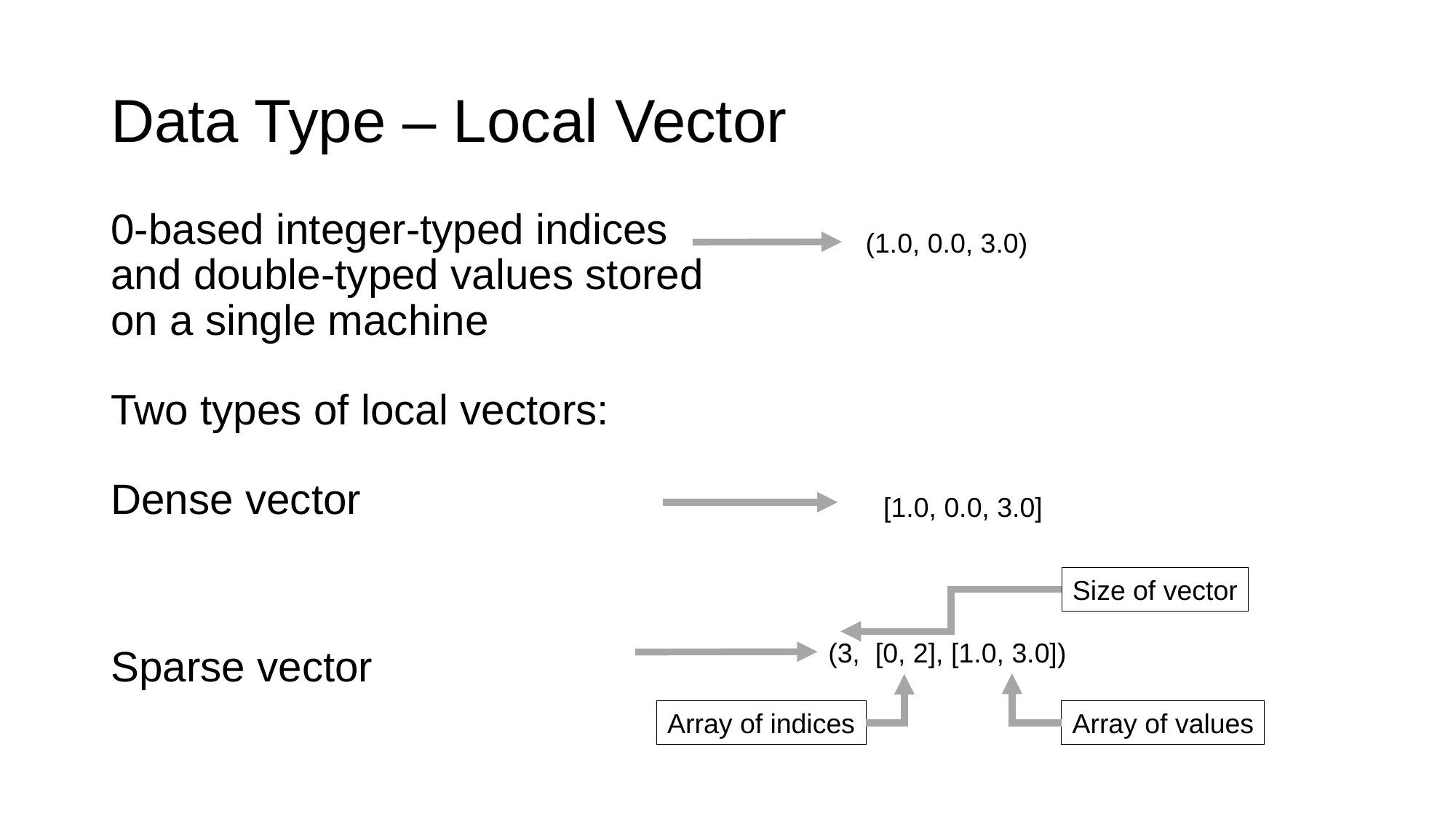

# Data Type – Local Vector
0-based integer-typed indices and double-typed values stored on a single machine

Two types of local vectors:

Dense vector

Sparse vector

(1.0, 0.0, 3.0)
[1.0, 0.0, 3.0]
Size of vector
(3,  [0, 2], [1.0, 3.0])
Array of indices
Array of values